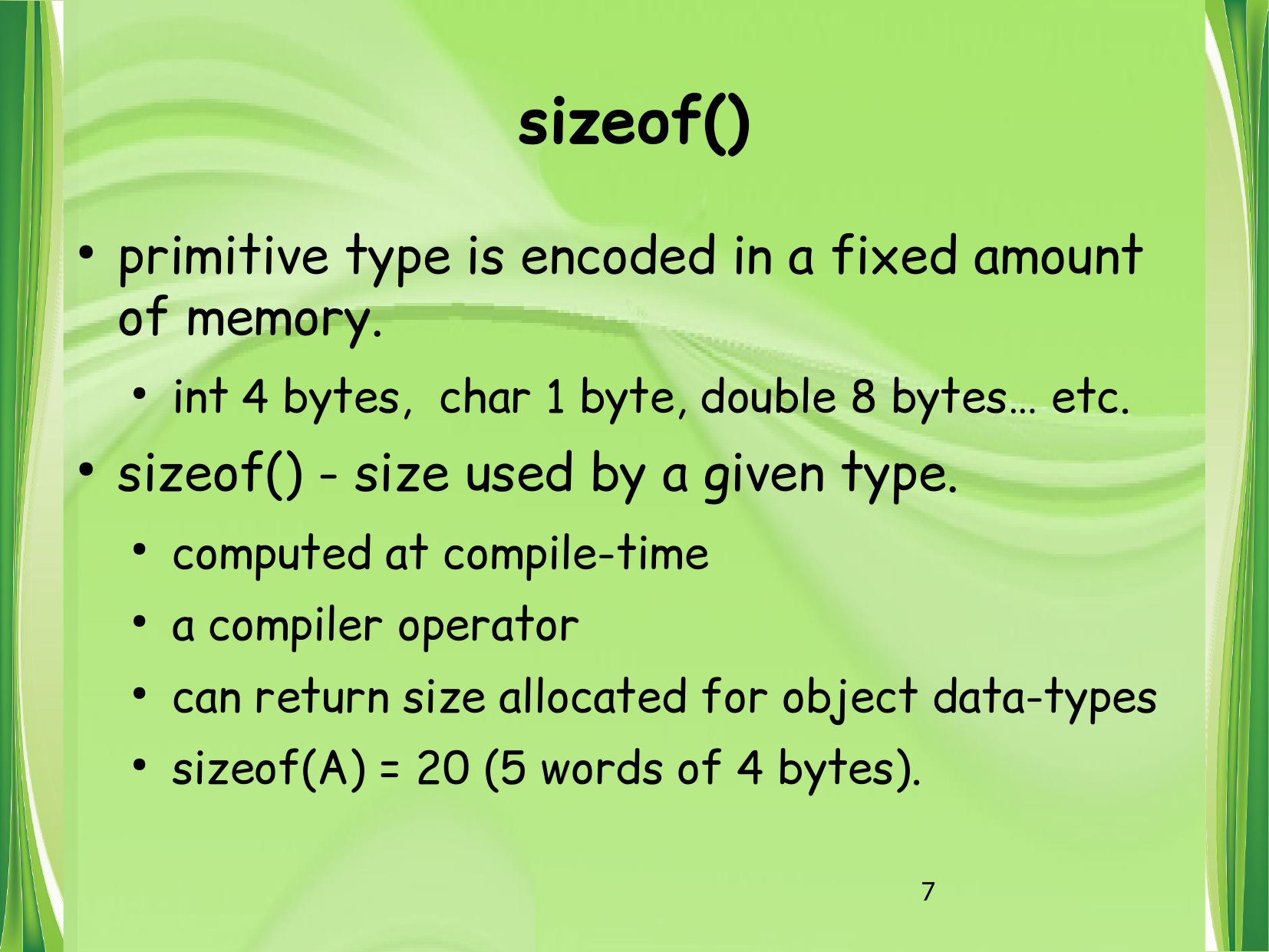

# sizeof()
primitive type is encoded in a fixed amount of memory.
int 4 bytes,  char 1 byte, double 8 bytes… etc.
sizeof() - size used by a given type.
computed at compile-time
a compiler operator
can return size allocated for object data-types
sizeof(A) = 20 (5 words of 4 bytes).
7